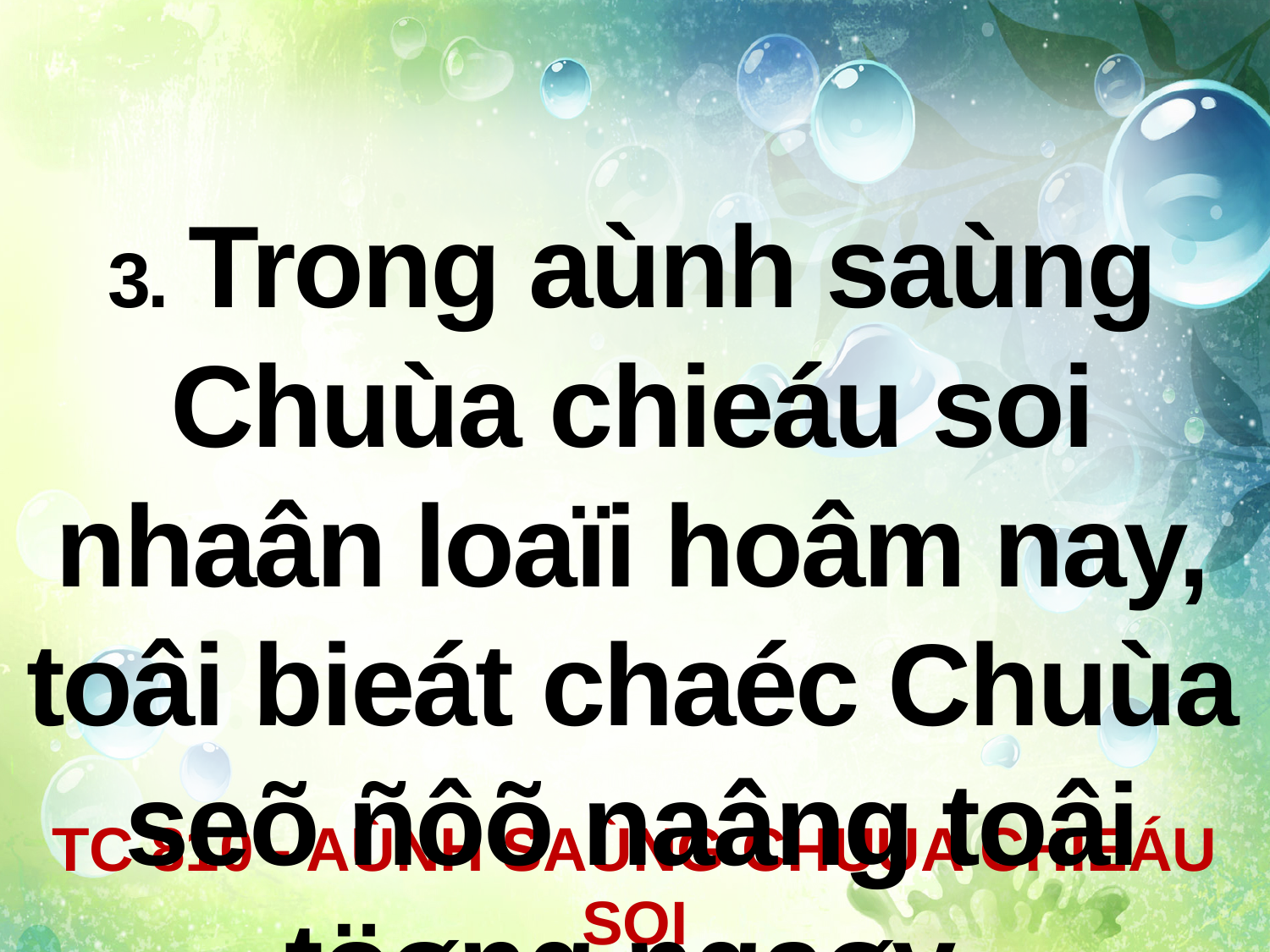

3. Trong aùnh saùng Chuùa chieáu soi nhaân loaïi hoâm nay, toâi bieát chaéc Chuùa seõ ñôõ naâng toâi töøng ngaøy.
TC 810 - AÙNH SAÙNG CHUÙA CHIEÁU SOI